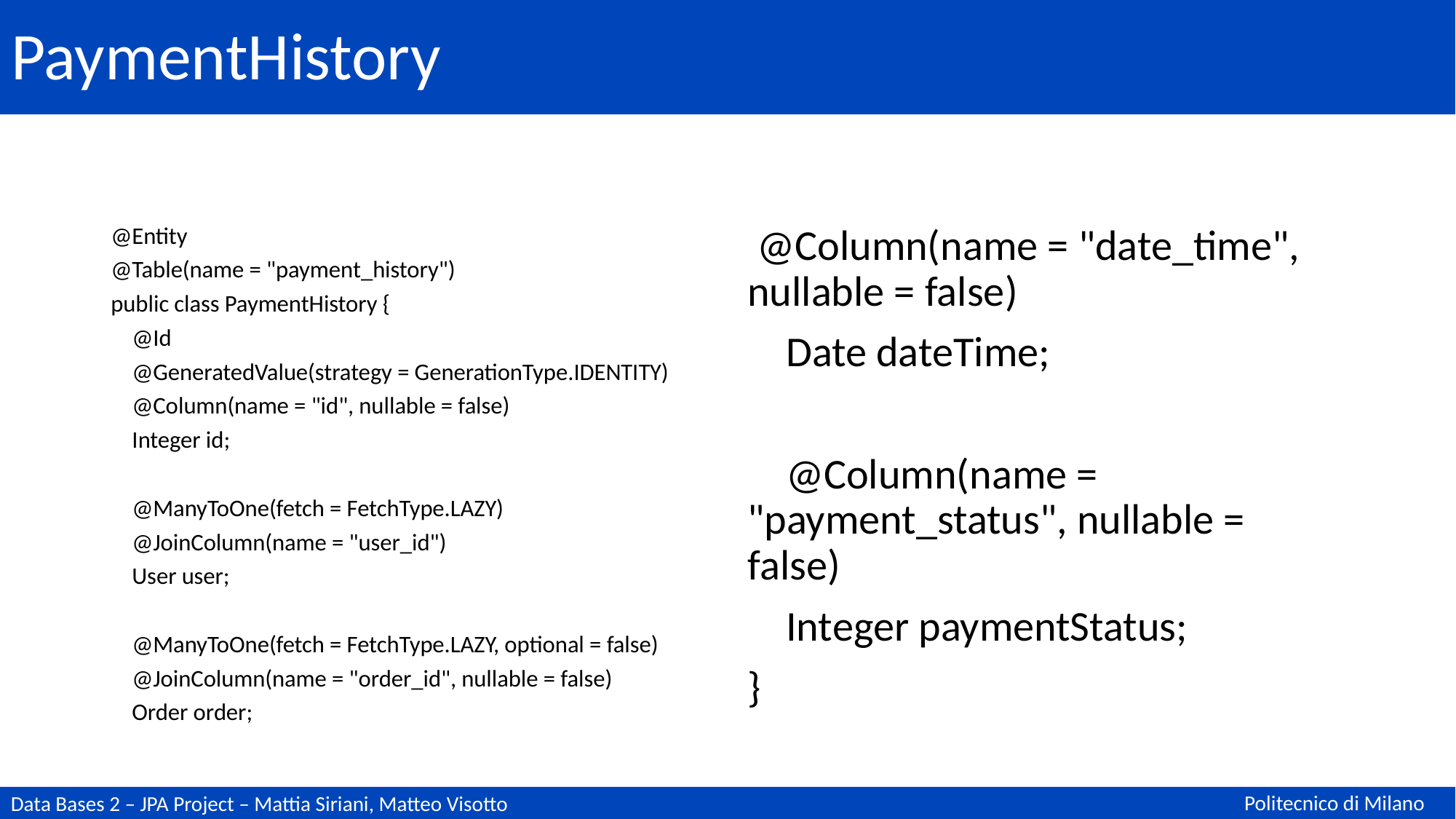

# PaymentHistory
@Entity
@Table(name = "payment_history")
public class PaymentHistory {
    @Id
    @GeneratedValue(strategy = GenerationType.IDENTITY)
    @Column(name = "id", nullable = false)
    Integer id;

    @ManyToOne(fetch = FetchType.LAZY)
    @JoinColumn(name = "user_id")
    User user;

    @ManyToOne(fetch = FetchType.LAZY, optional = false)
    @JoinColumn(name = "order_id", nullable = false)
    Order order;

 @Column(name = "date_time", nullable = false)
    Date dateTime;

    @Column(name = "payment_status", nullable = false)
    Integer paymentStatus;
}